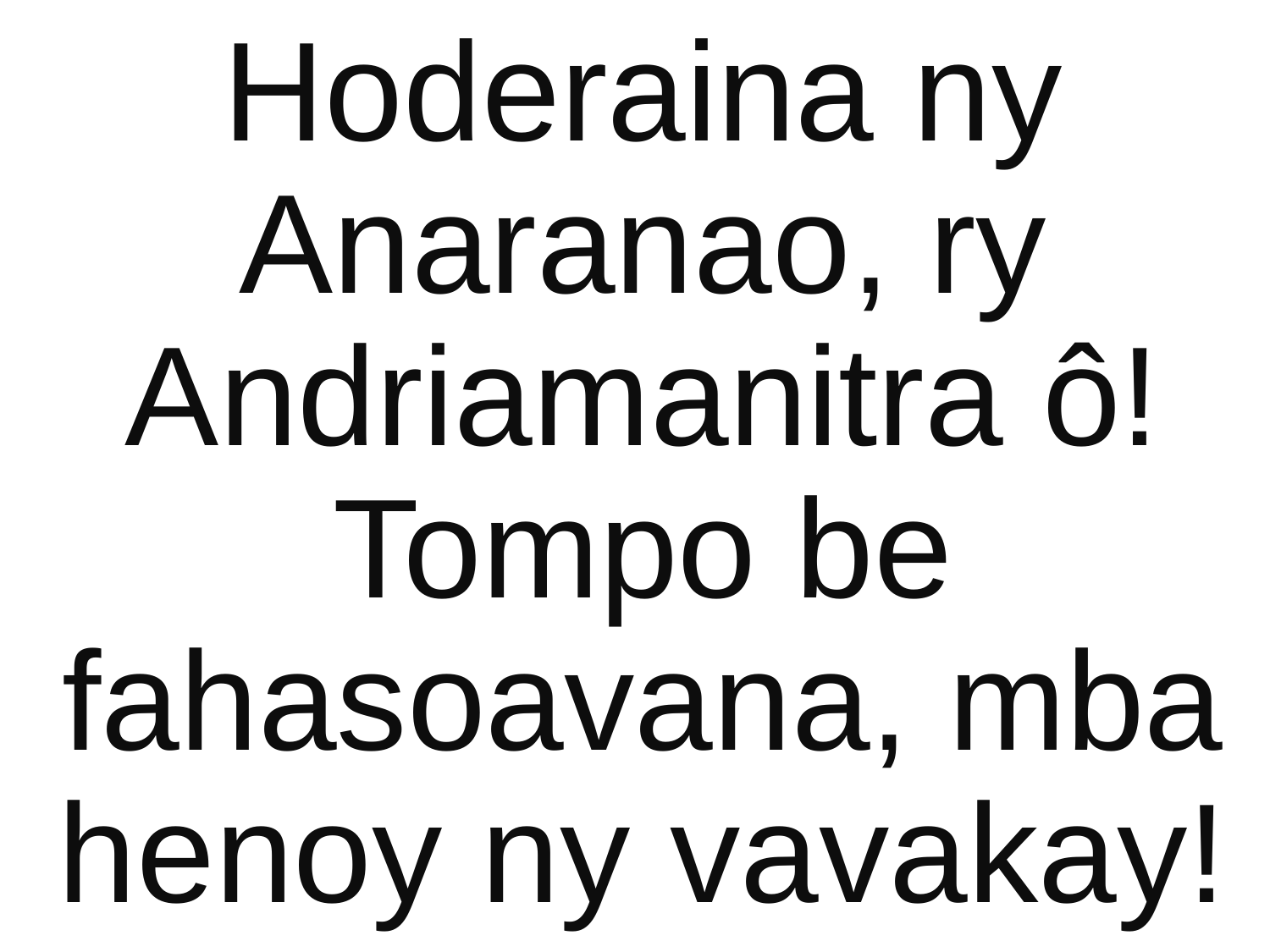

Hoderaina ny Anaranao, ry Andriamanitra ô! Tompo be fahasoavana, mba henoy ny vavakay!